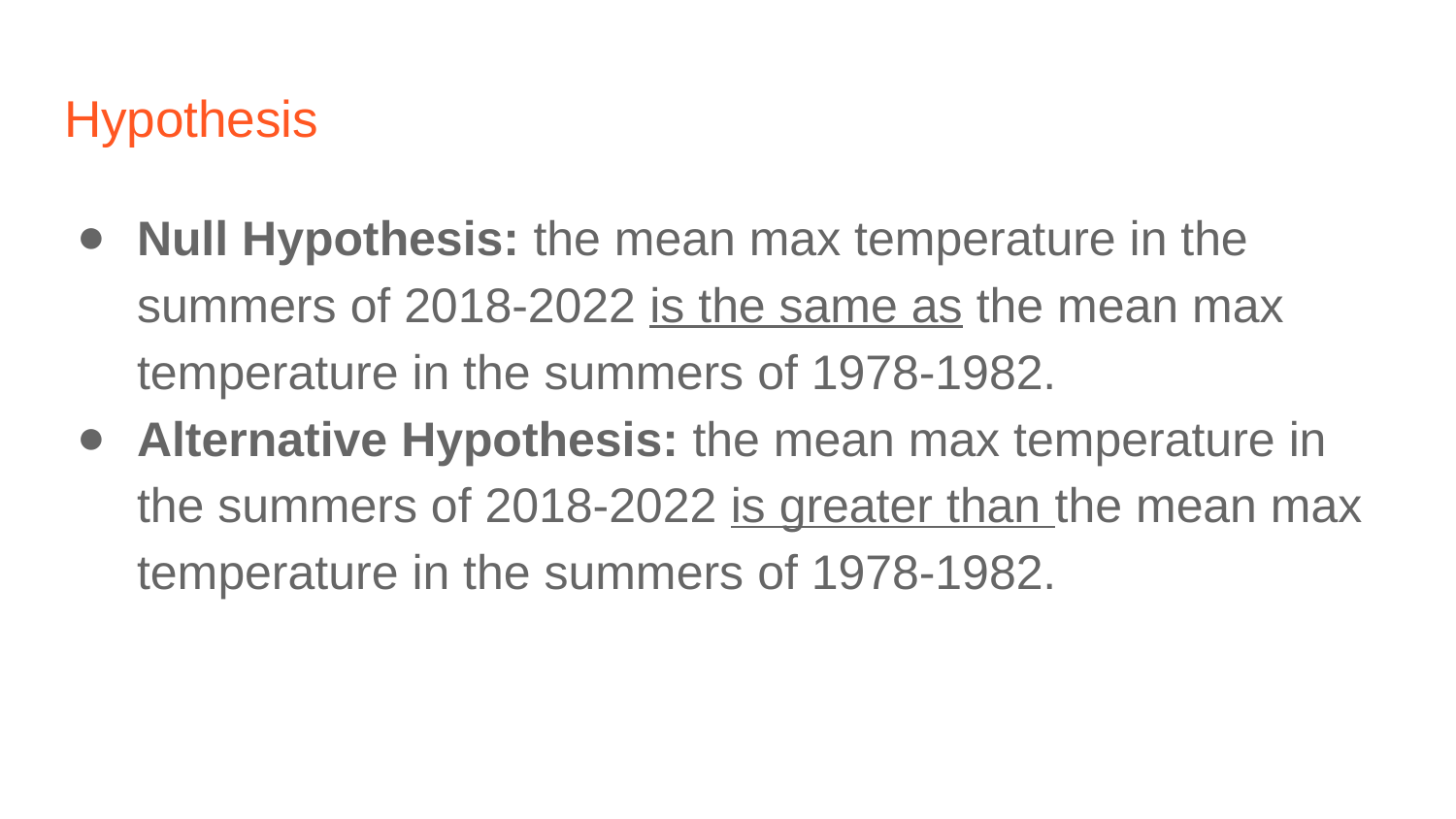

# Hypothesis
Null Hypothesis: the mean max temperature in the summers of 2018-2022 is the same as the mean max temperature in the summers of 1978-1982.
Alternative Hypothesis: the mean max temperature in the summers of 2018-2022 is greater than the mean max temperature in the summers of 1978-1982.